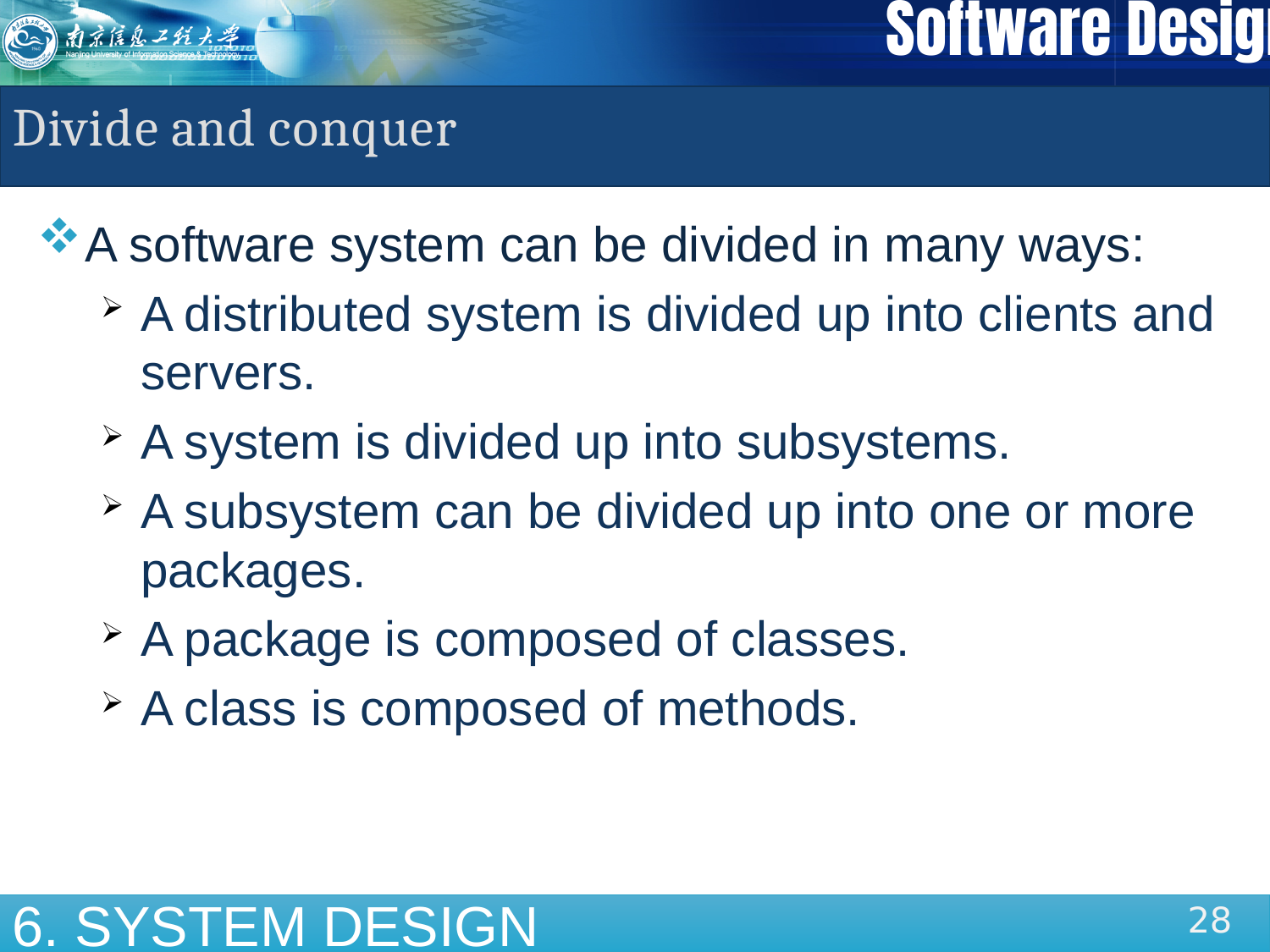

Divide and conquer
A software system can be divided in many ways:
A distributed system is divided up into clients and servers.
A system is divided up into subsystems.
A subsystem can be divided up into one or more packages.
A package is composed of classes.
A class is composed of methods.

6. SYSTEM DESIGN PRINCIPLES